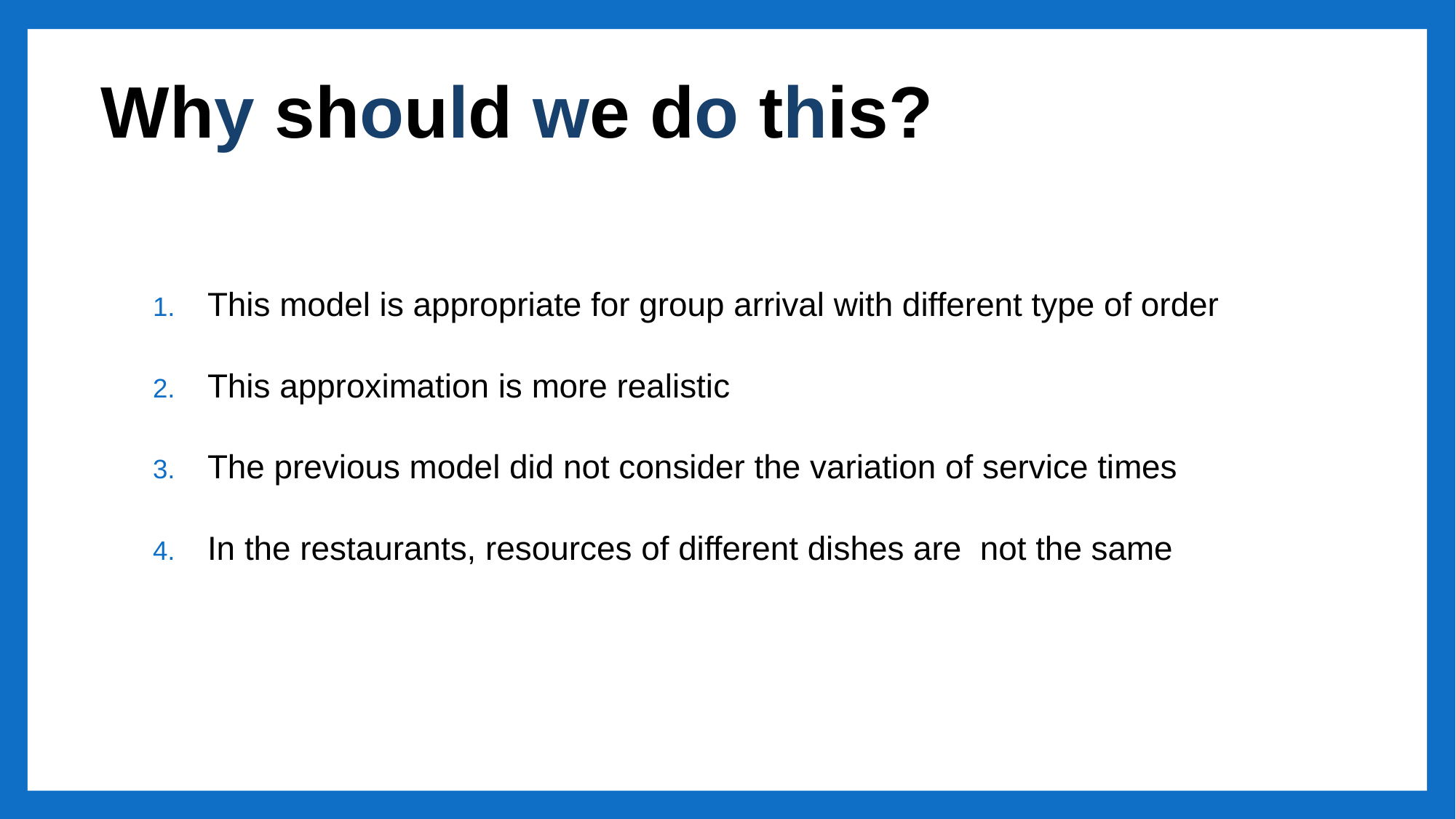

Why should we do this?
This model is appropriate for group arrival with different type of order
This approximation is more realistic
The previous model did not consider the variation of service times
In the restaurants, resources of different dishes are  not the same